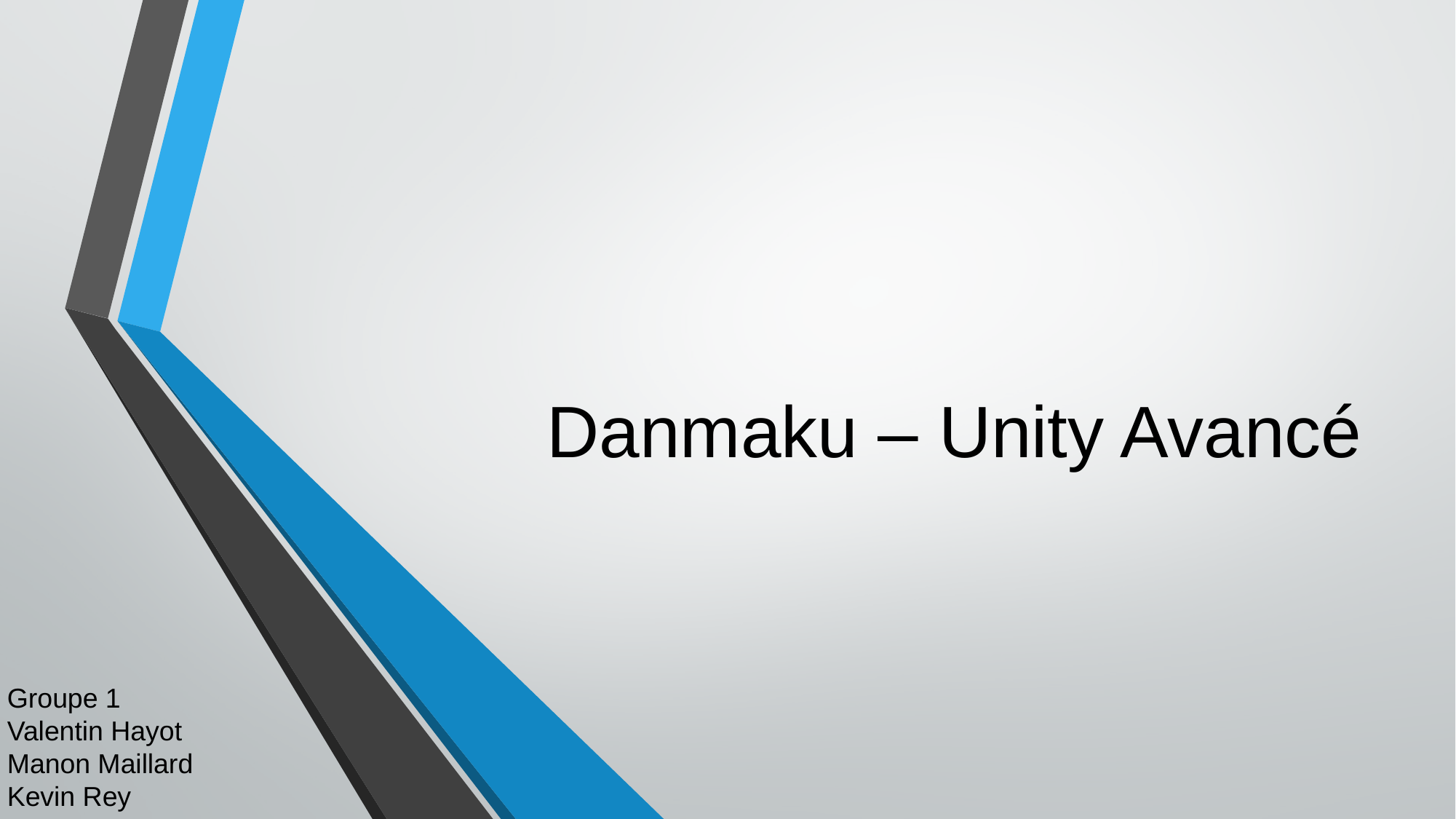

# Danmaku – Unity Avancé

Groupe 1
Valentin Hayot
Manon Maillard
Kevin Rey